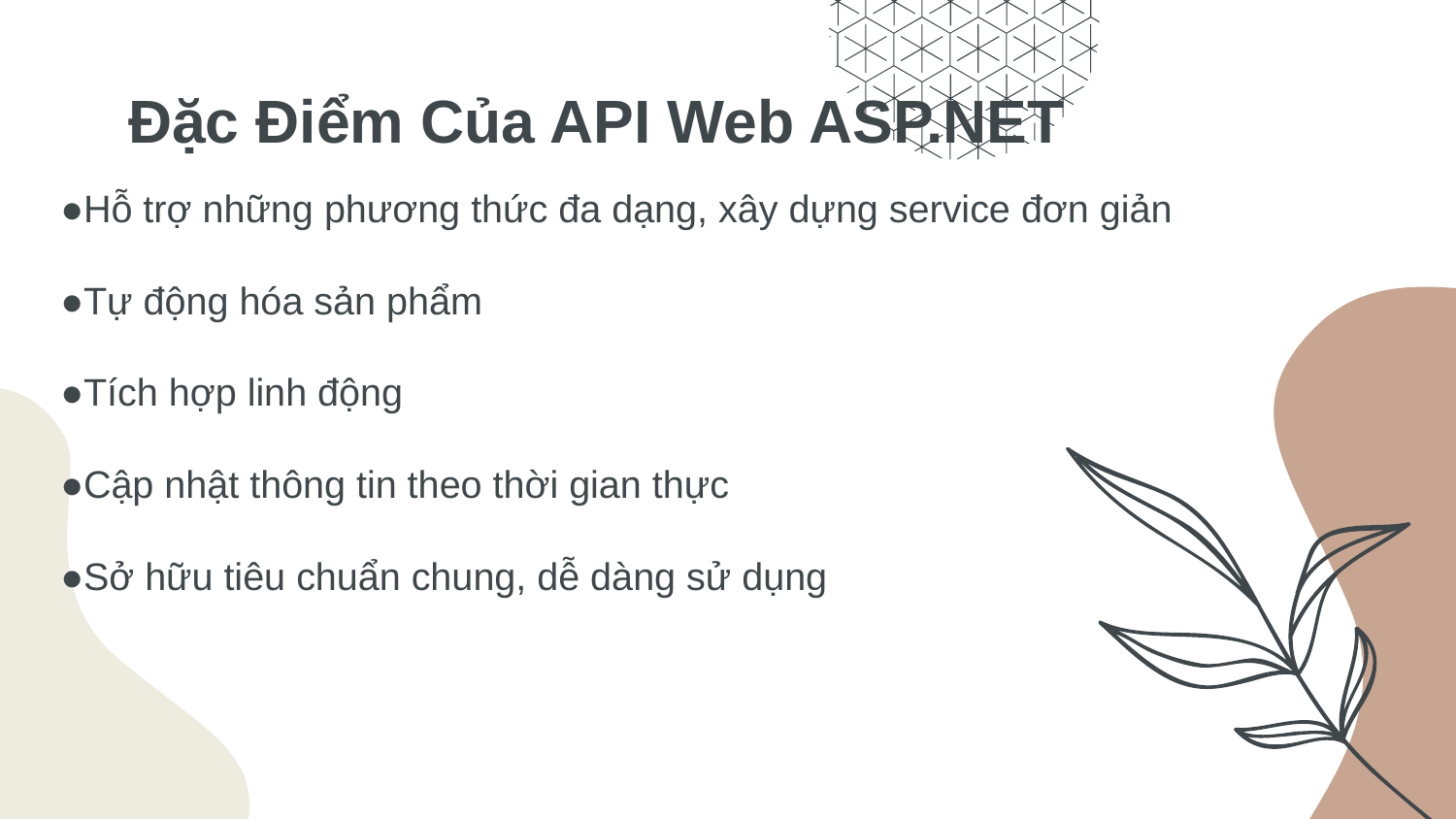

# Đặc Điểm Của API Web ASP.NET
●Hỗ trợ những phương thức đa dạng, xây dựng service đơn giản

●Tự động hóa sản phẩm

●Tích hợp linh động

●Cập nhật thông tin theo thời gian thực

●Sở hữu tiêu chuẩn chung, dễ dàng sử dụng